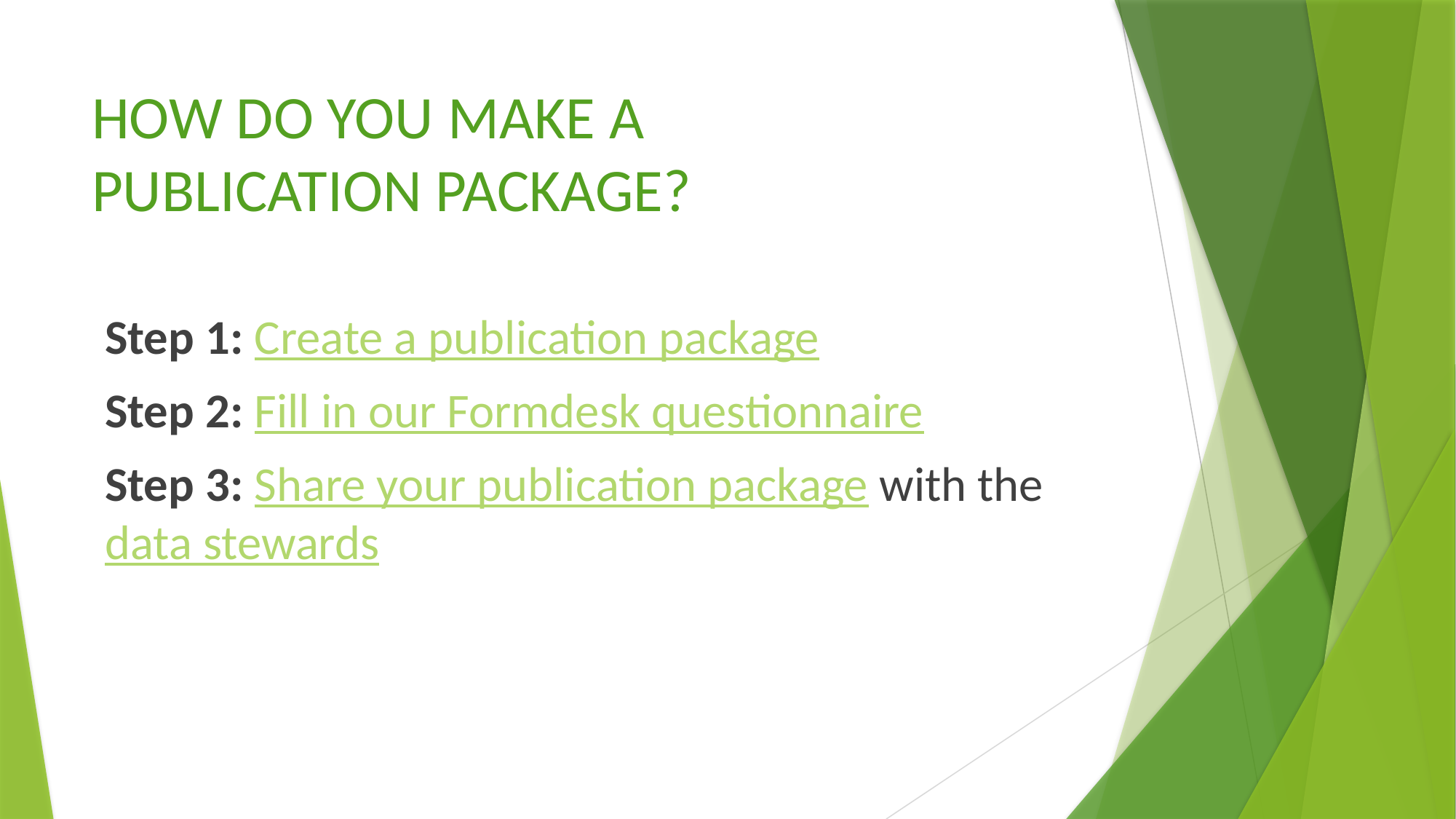

# How do you make a publication package?

Step 1: Create a publication package
Step 2: Fill in our Formdesk questionnaire
Step 3: Share your publication package with the data stewards